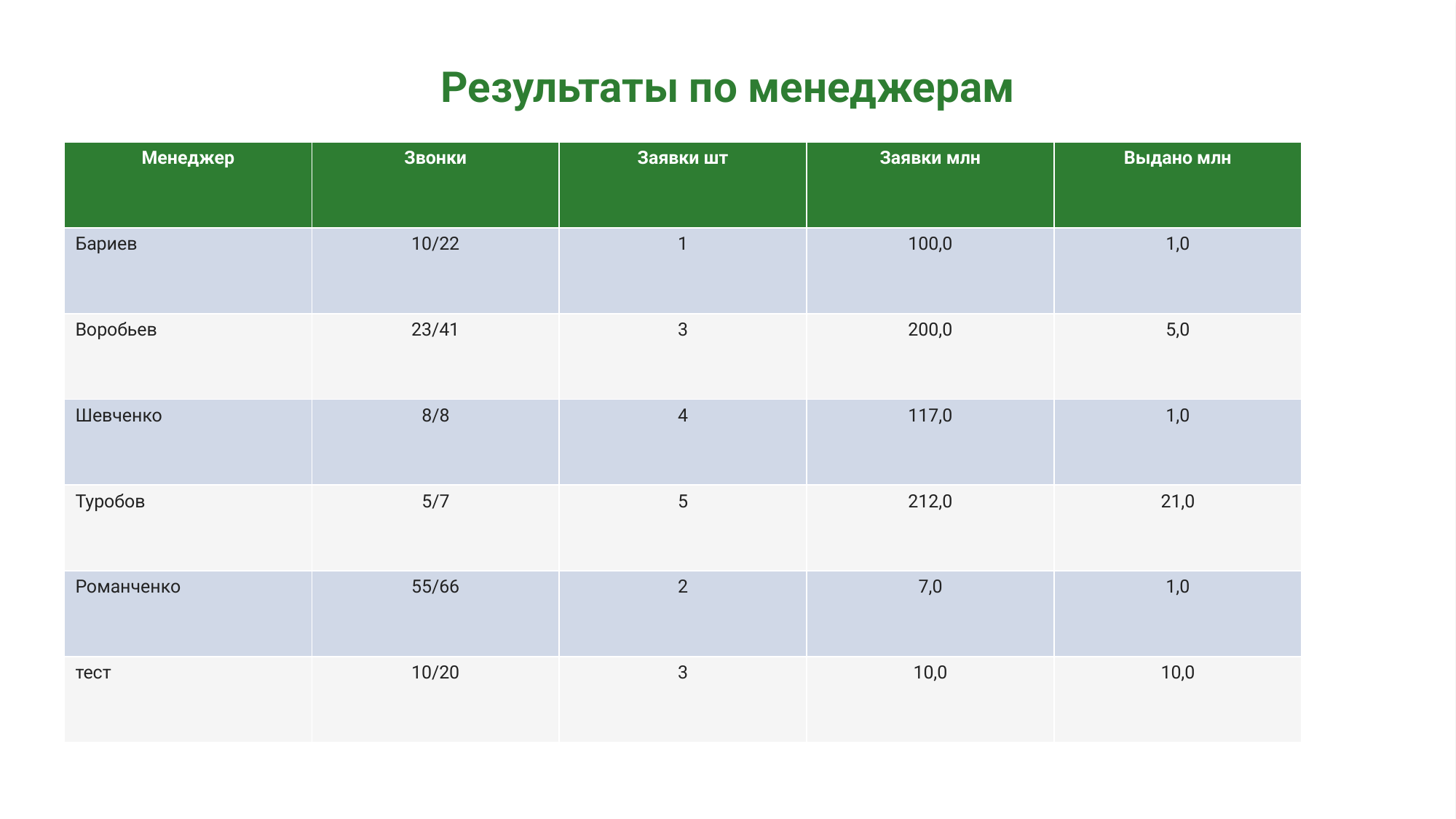

Результаты по менеджерам
| Менеджер | Звонки | Заявки шт | Заявки млн | Выдано млн |
| --- | --- | --- | --- | --- |
| Бариев | 10/22 | 1 | 100,0 | 1,0 |
| Воробьев | 23/41 | 3 | 200,0 | 5,0 |
| Шевченко | 8/8 | 4 | 117,0 | 1,0 |
| Туробов | 5/7 | 5 | 212,0 | 21,0 |
| Романченко | 55/66 | 2 | 7,0 | 1,0 |
| тест | 10/20 | 3 | 10,0 | 10,0 |